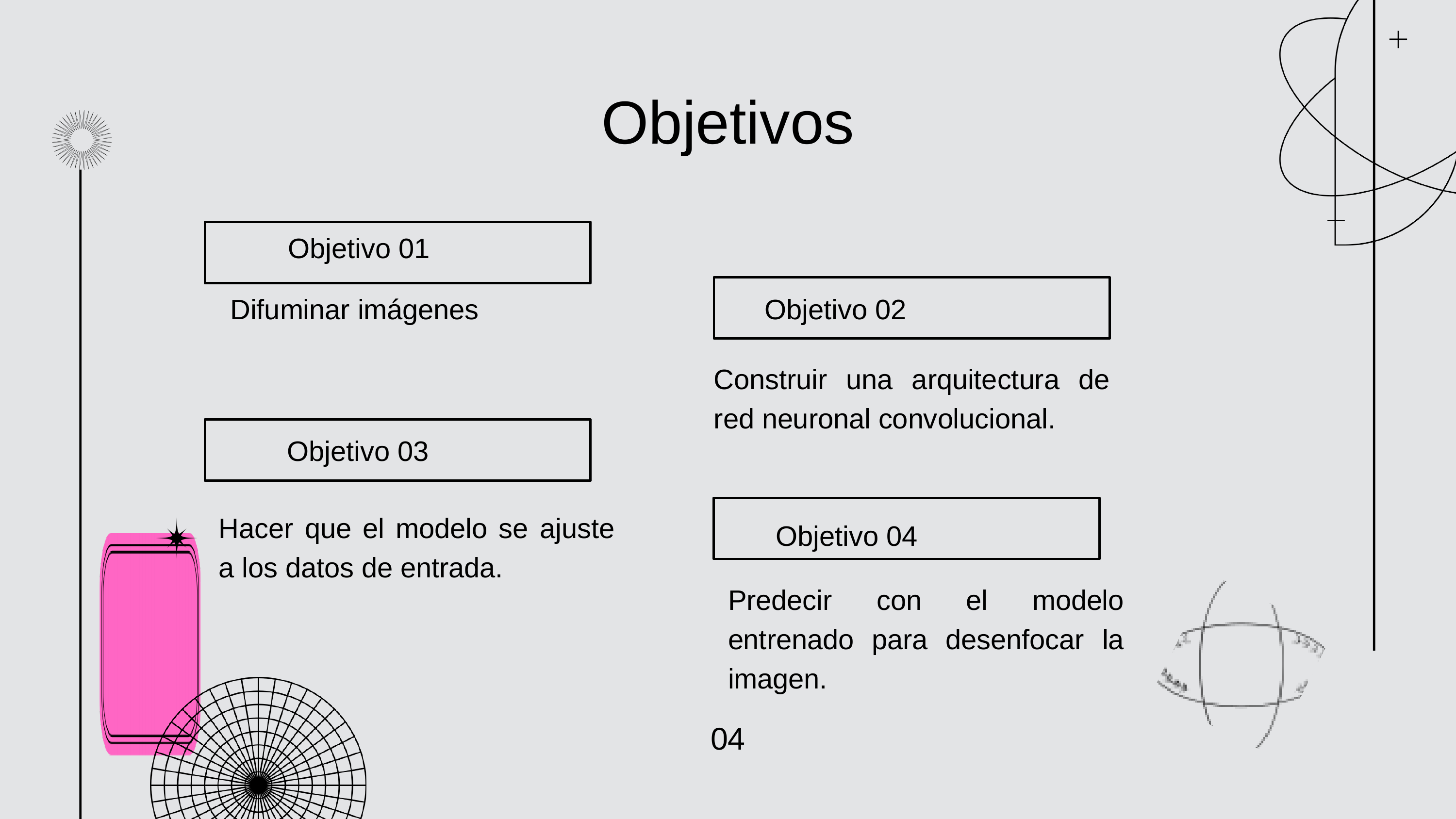

Objetivos

Objetivo 01

Difuminar imágenes
Objetivo 02
Construir una arquitectura de red neuronal convolucional.

Objetivo 03

Hacer que el modelo se ajuste a los datos de entrada.
Objetivo 04

Predecir con el modelo entrenado para desenfocar la imagen.

04